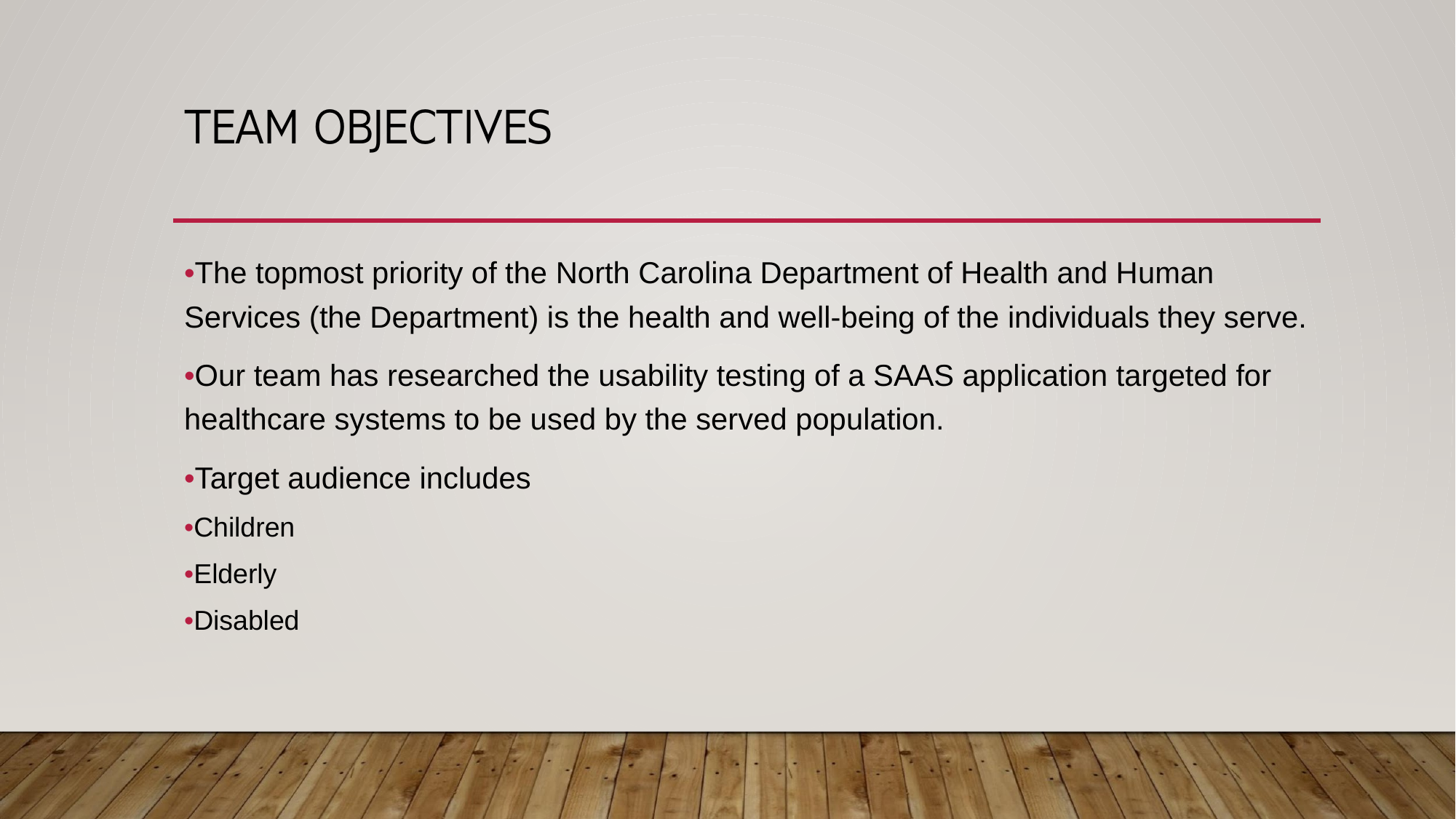

# TEAM OBJECTIVES
•The topmost priority of the North Carolina Department of Health and Human Services (the Department) is the health and well-being of the individuals they serve.
•Our team has researched the usability testing of a SAAS application targeted for healthcare systems to be used by the served population.
•Target audience includes
•Children
•Elderly
•Disabled